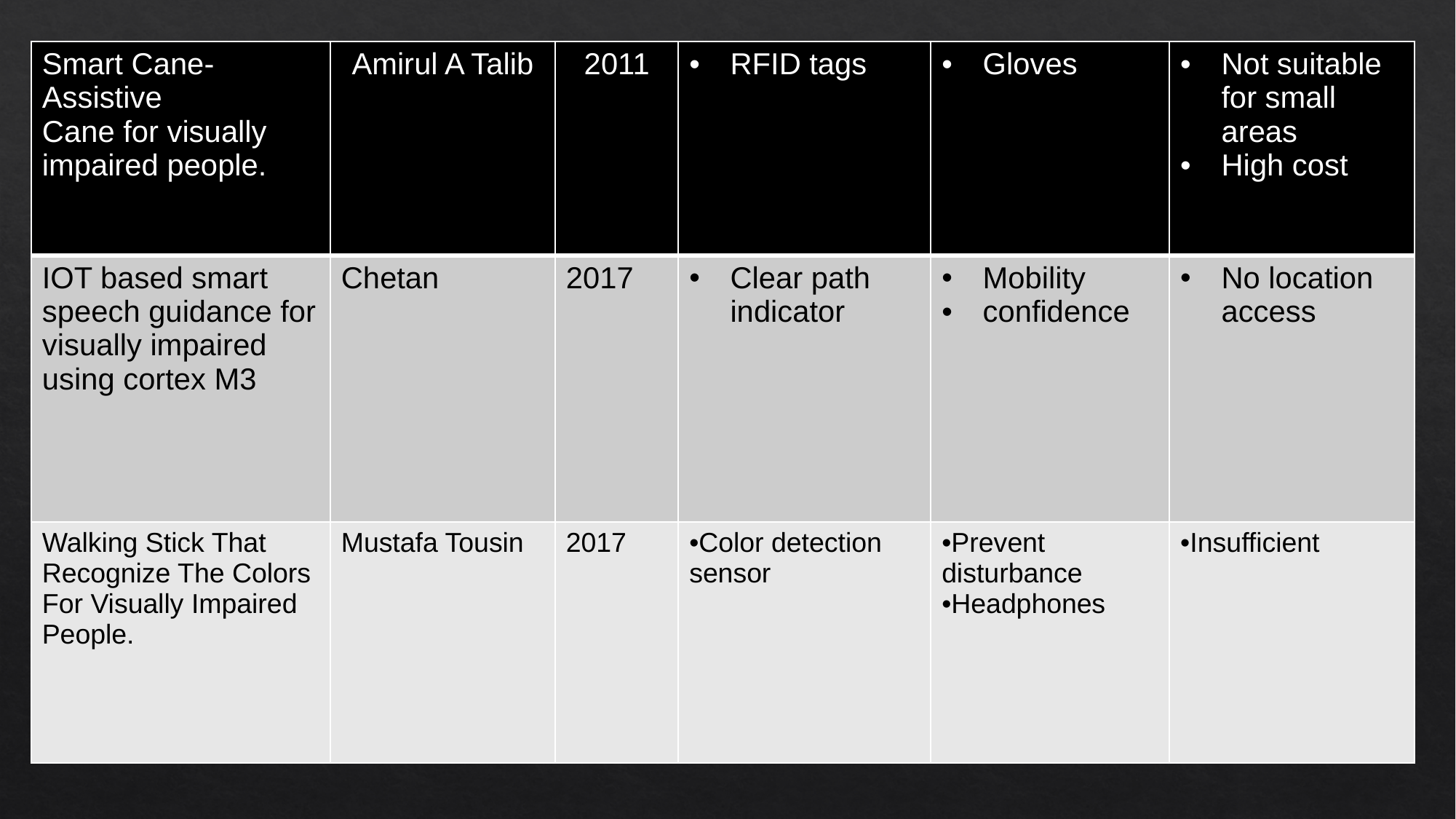

| Smart Cane-Assistive Cane for visually impaired people. | Amirul A Talib | 2011 | RFID tags | Gloves | Not suitable for small areas High cost |
| --- | --- | --- | --- | --- | --- |
| IOT based smart speech guidance for visually impaired using cortex M3 | Chetan | 2017 | Clear path indicator | Mobility confidence | No location access |
| Walking Stick That Recognize The Colors For Visually Impaired People. | Mustafa Tousin | 2017 | Color detection sensor | Prevent disturbance Headphones | Insufficient |